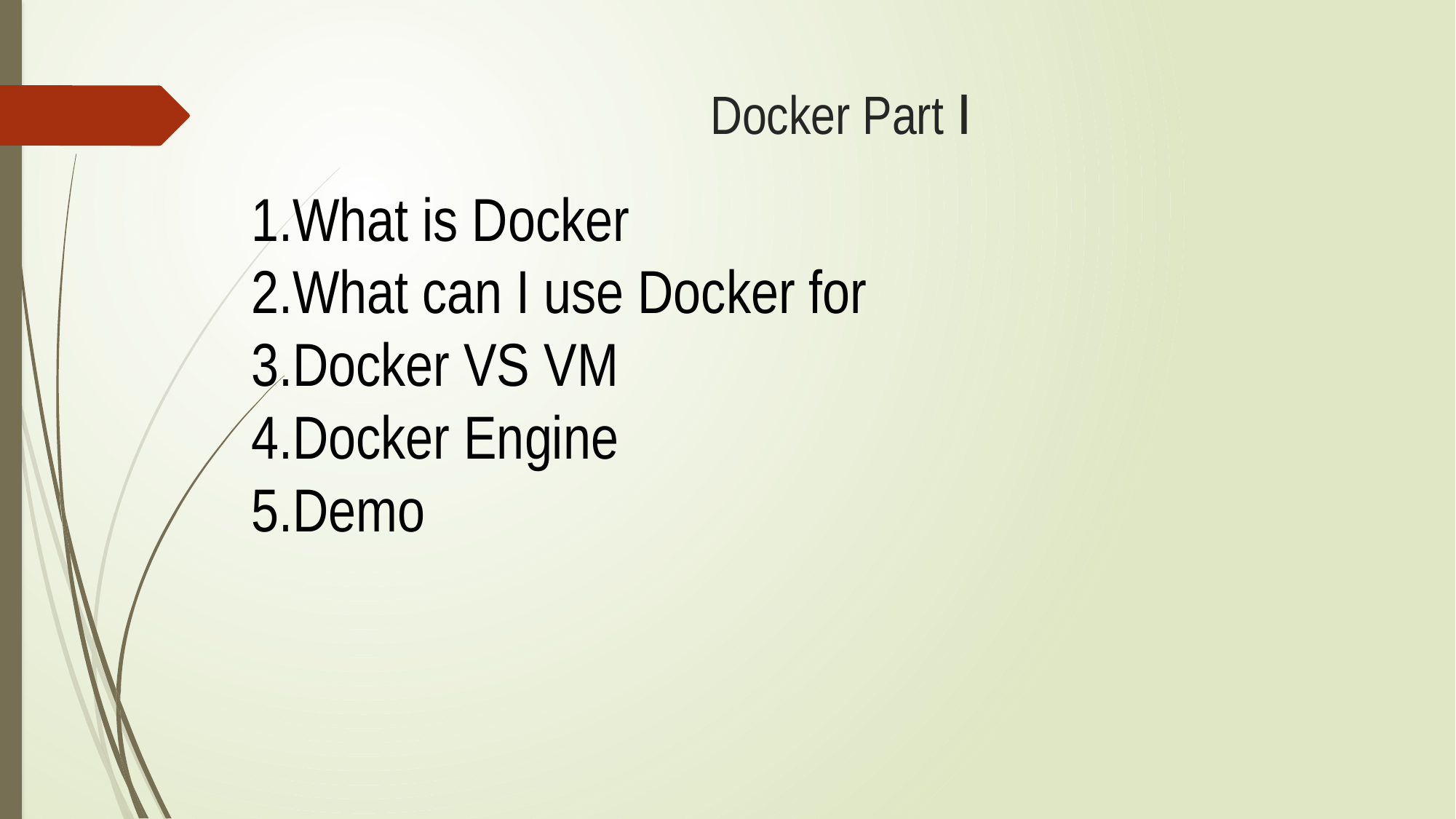

# Docker Part Ⅰ
What is Docker
What can I use Docker for
Docker VS VM
Docker Engine
Demo